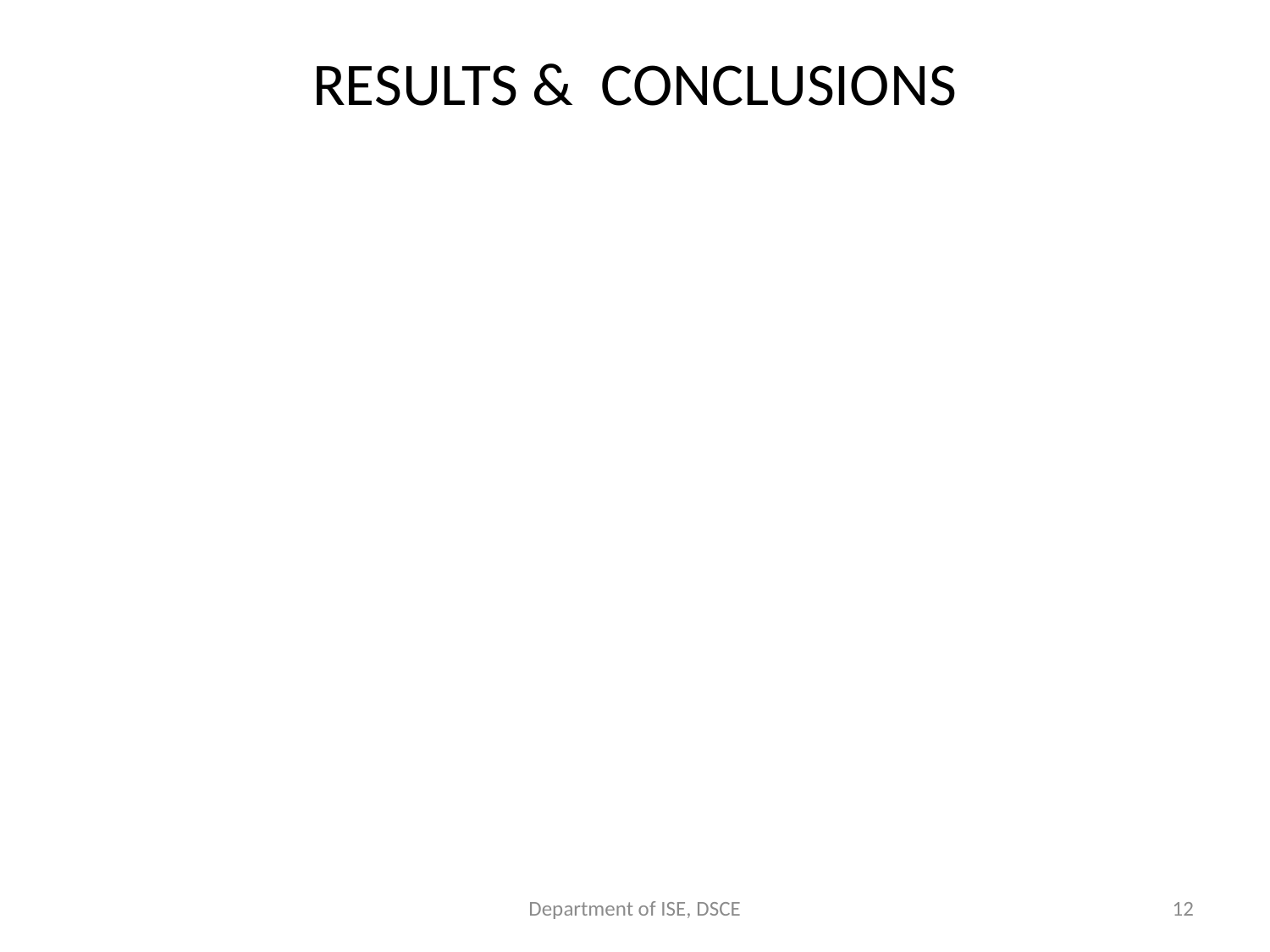

# RESULTS &  CONCLUSIONS

Department of ISE, DSCE
12